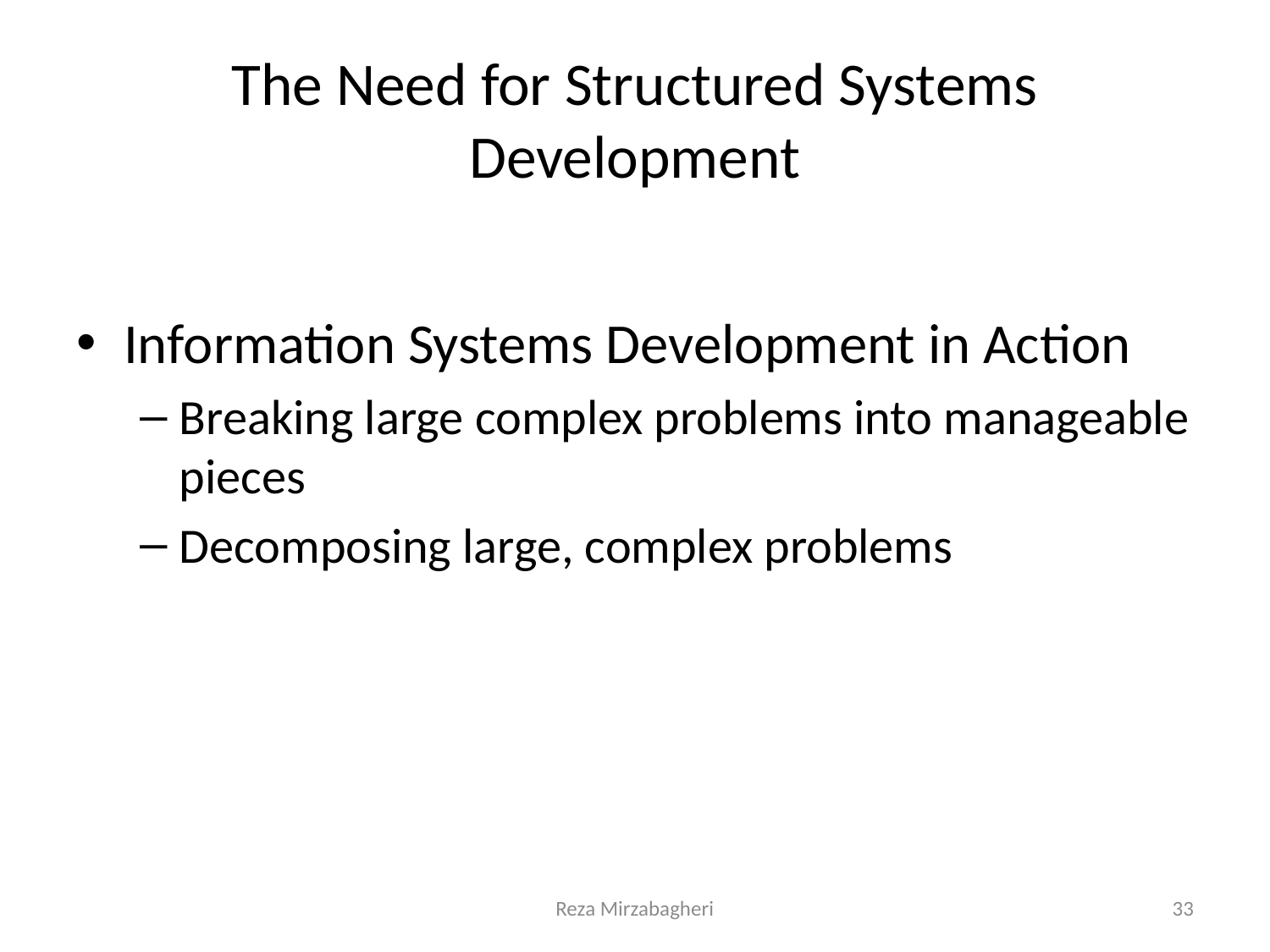

# The Need for Structured Systems Development

Information Systems Development in Action
Breaking large complex problems into manageable pieces
Decomposing large, complex problems
Reza Mirzabagheri
33